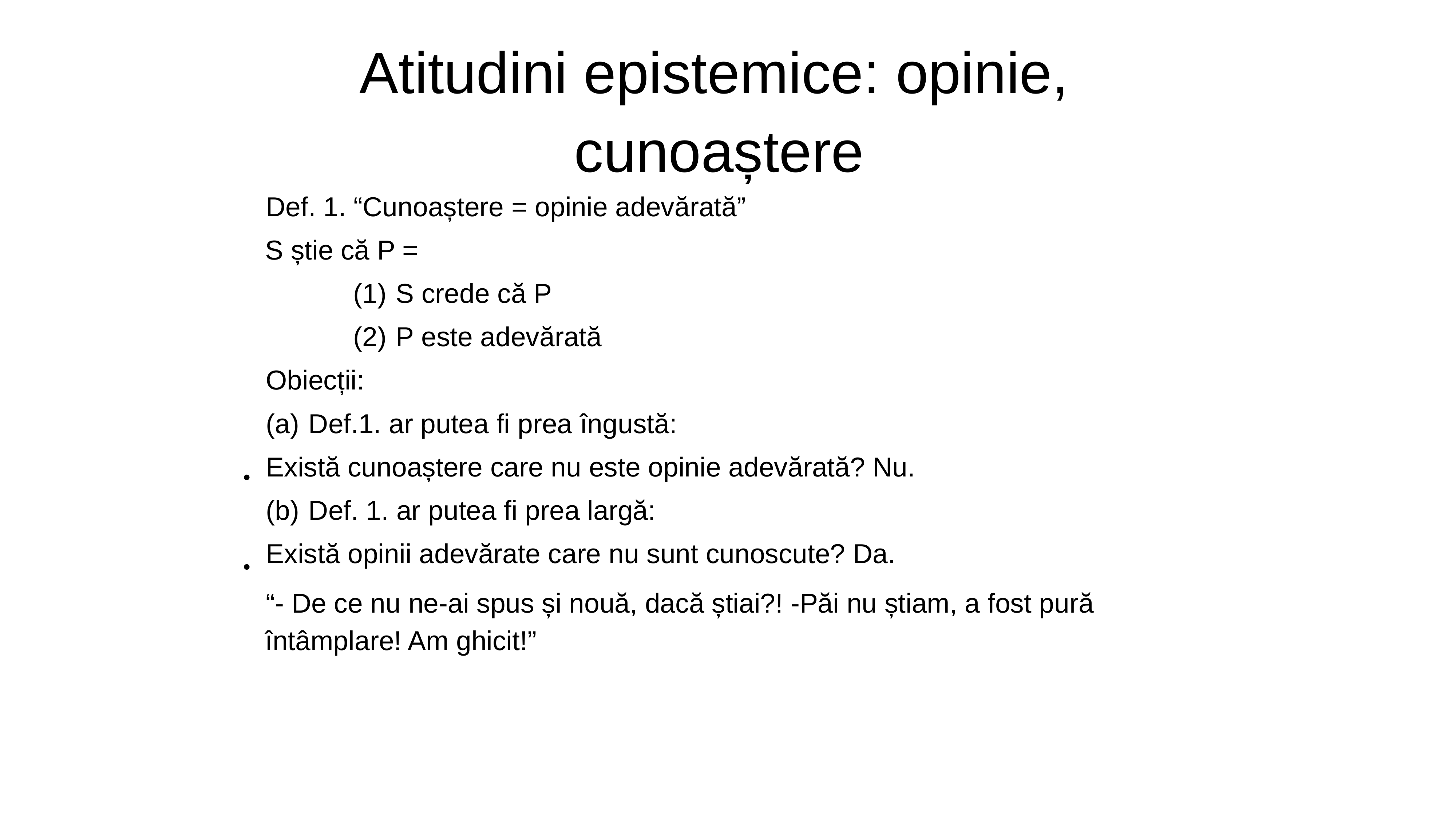

# Atitudini epistemice: opinie,  cunoaștere
Def. 1. “Cunoaștere = opinie adevărată”  S știe că P =
S crede că P
P este adevărată
Obiecții:
Def.1. ar putea fi prea îngustă:
Există cunoaștere care nu este opinie adevărată? Nu.
Def. 1. ar putea fi prea largă:
Există opinii adevărate care nu sunt cunoscute? Da.
“- De ce nu ne-ai spus și nouă, dacă știai?! -Păi nu știam, a fost pură  întâmplare! Am ghicit!”
●
●